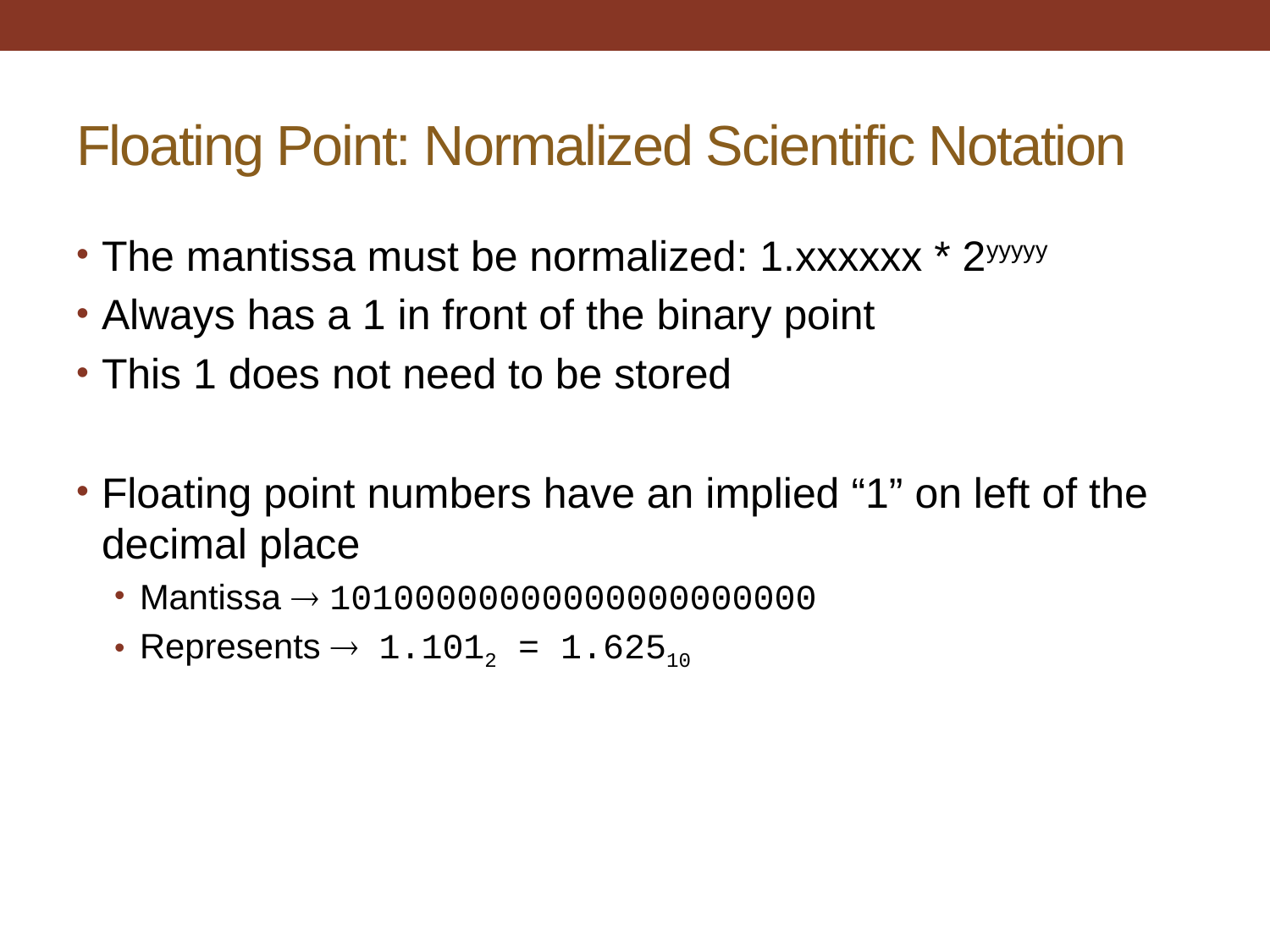

# Floating Point: Normalized Scientific Notation
The mantissa must be normalized: 1.xxxxxx * 2yyyyy
Always has a 1 in front of the binary point
This 1 does not need to be stored

Floating point numbers have an implied “1” on left of the decimal place
Mantissa → 10100000000000000000000
Represents →  1.1012 = 1.62510